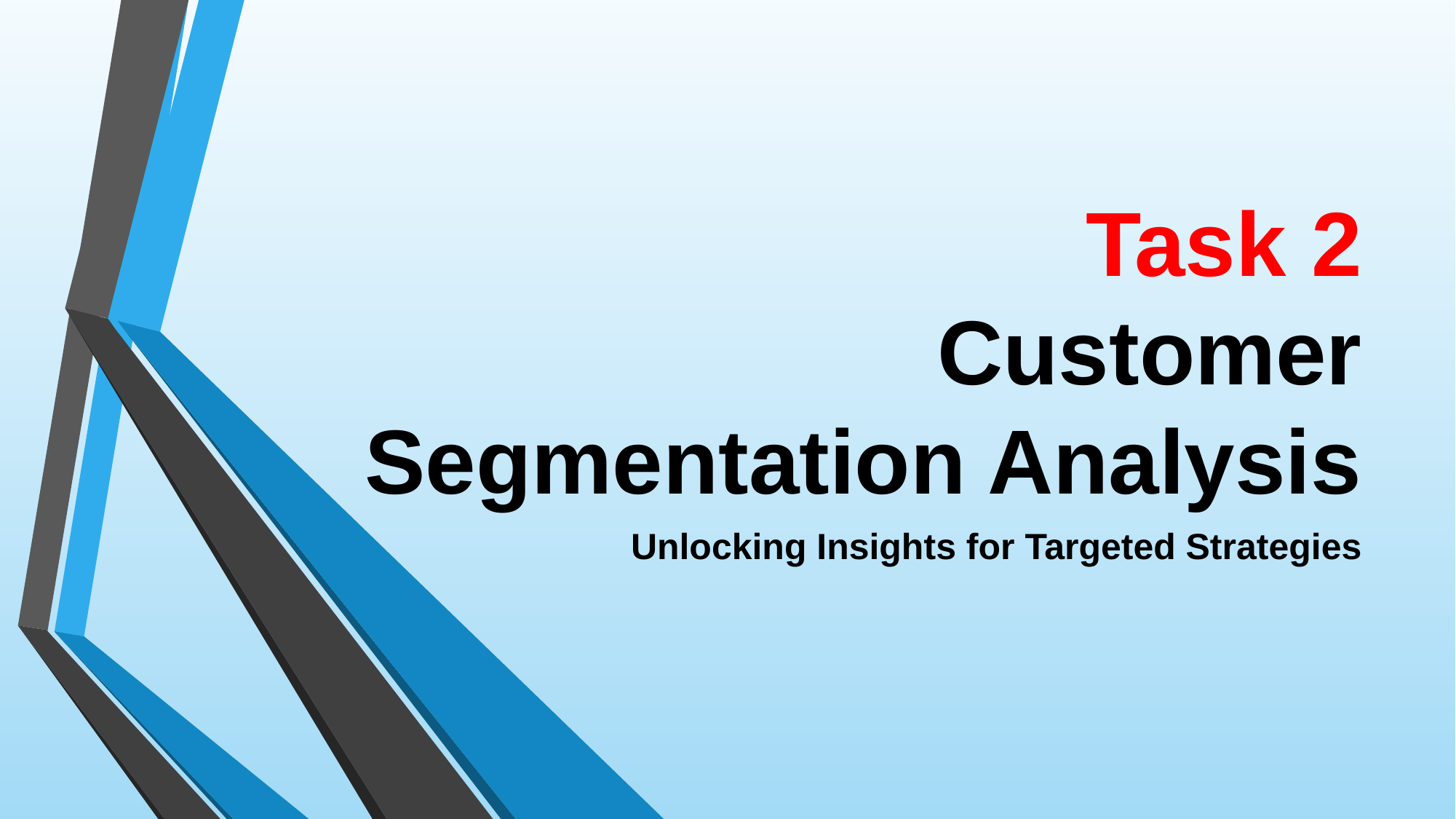

Task 2
# Customer Segmentation Analysis
Unlocking Insights for Targeted Strategies